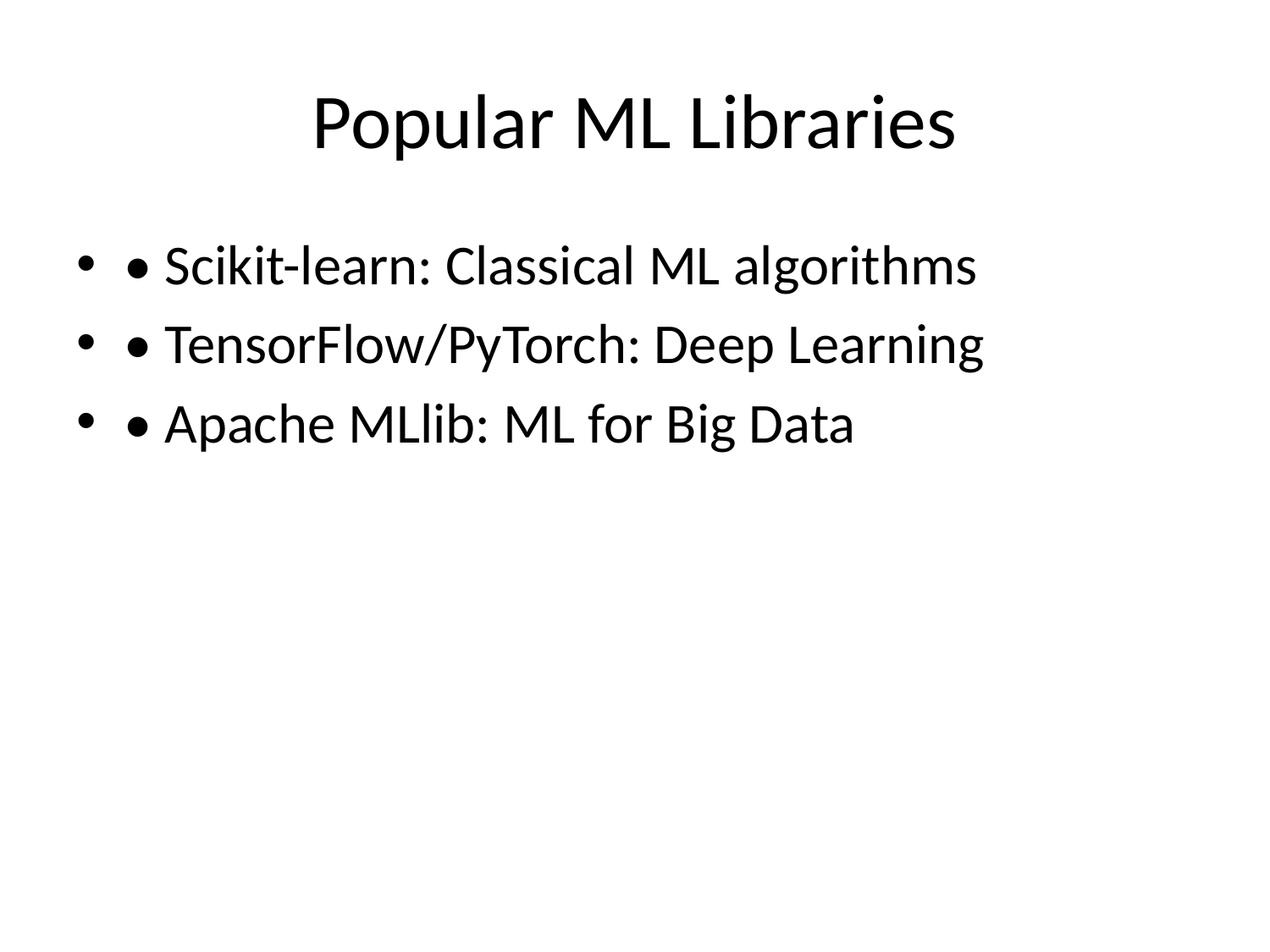

# Popular ML Libraries
• Scikit-learn: Classical ML algorithms
• TensorFlow/PyTorch: Deep Learning
• Apache MLlib: ML for Big Data